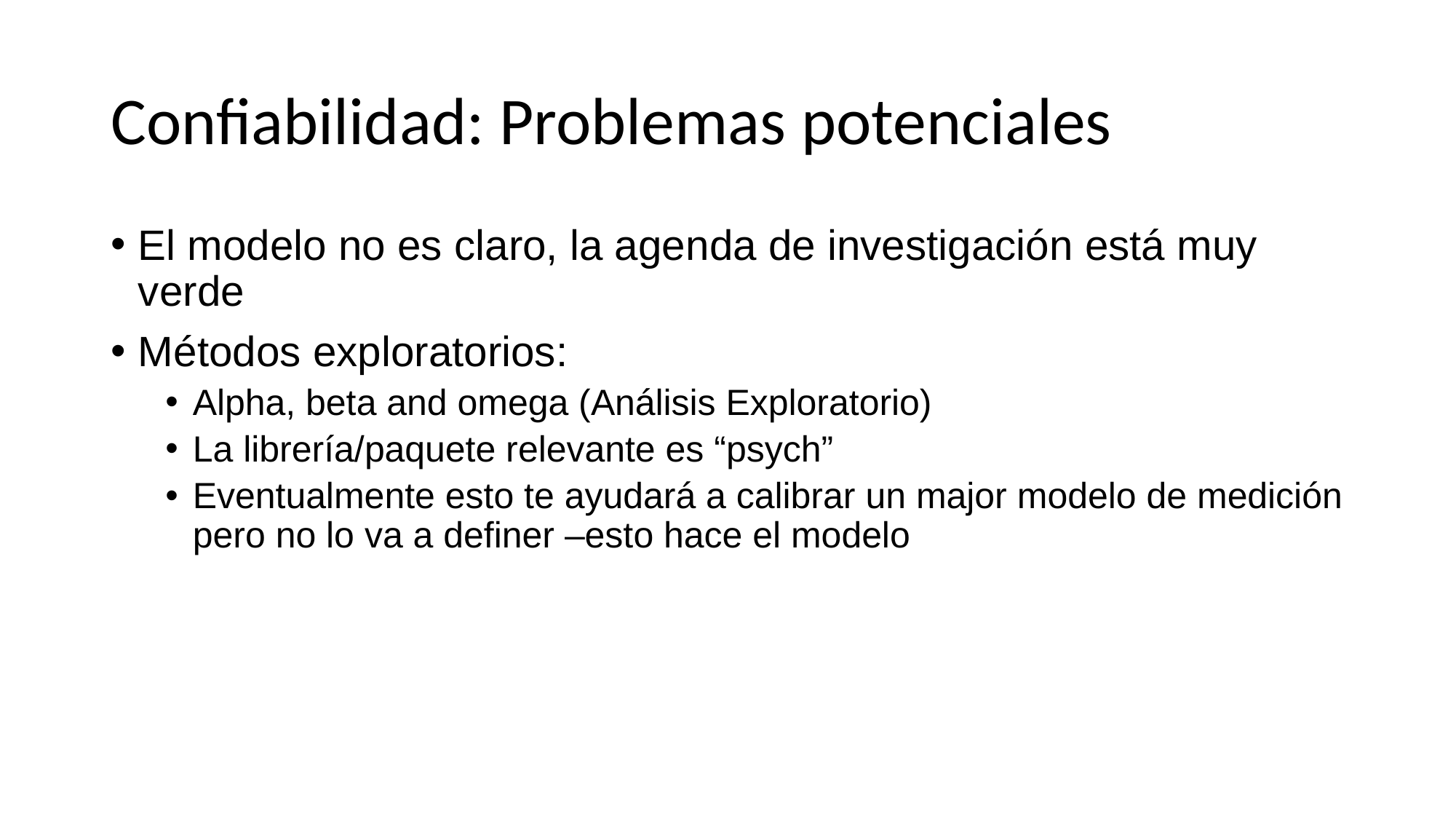

# Confiabilidad: Problemas potenciales
El modelo no es claro, la agenda de investigación está muy verde
Métodos exploratorios:
Alpha, beta and omega (Análisis Exploratorio)
La librería/paquete relevante es “psych”
Eventualmente esto te ayudará a calibrar un major modelo de medición pero no lo va a definer –esto hace el modelo